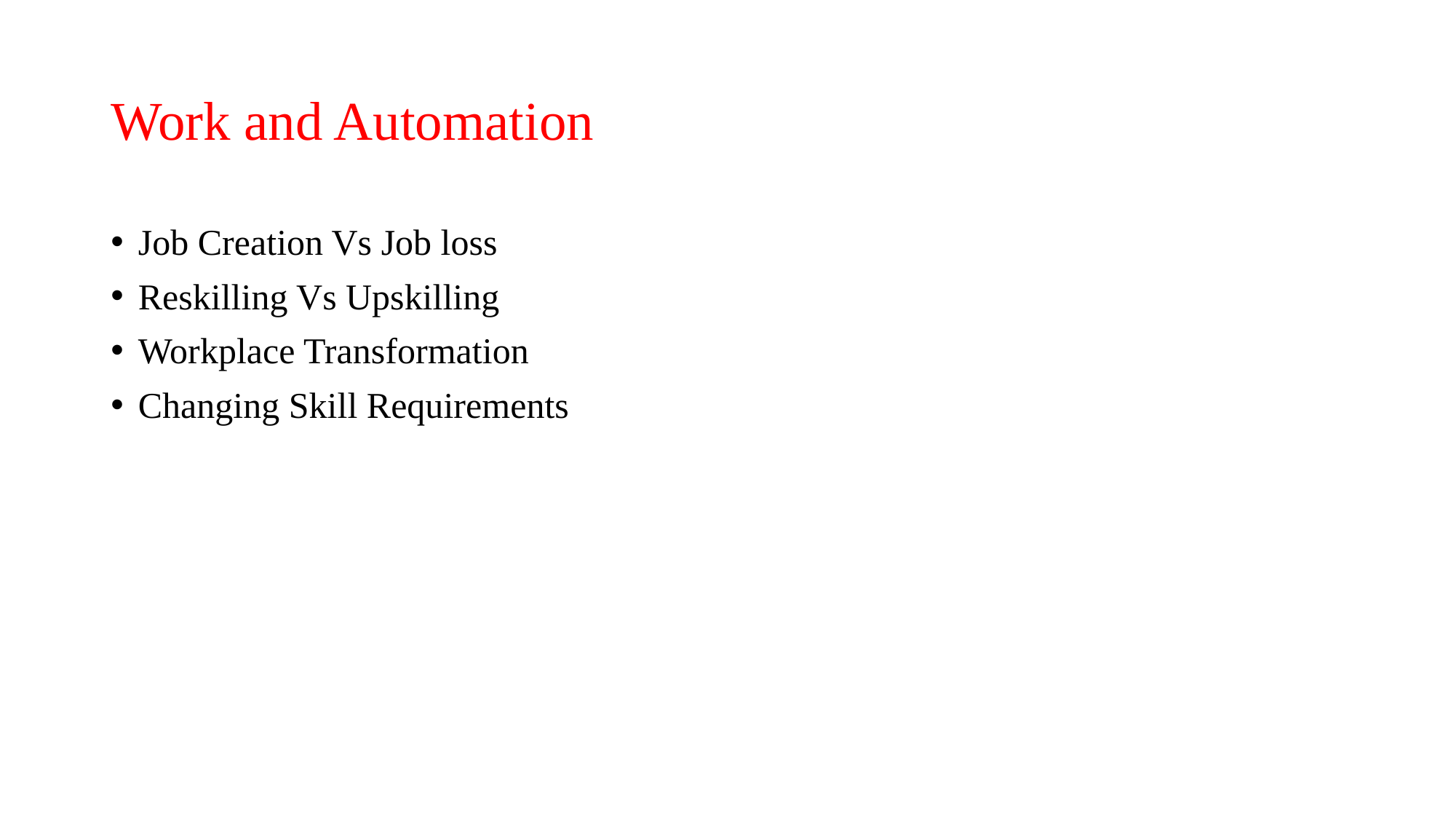

# Work and Automation
Job Creation Vs Job loss
Reskilling Vs Upskilling
Workplace Transformation
Changing Skill Requirements